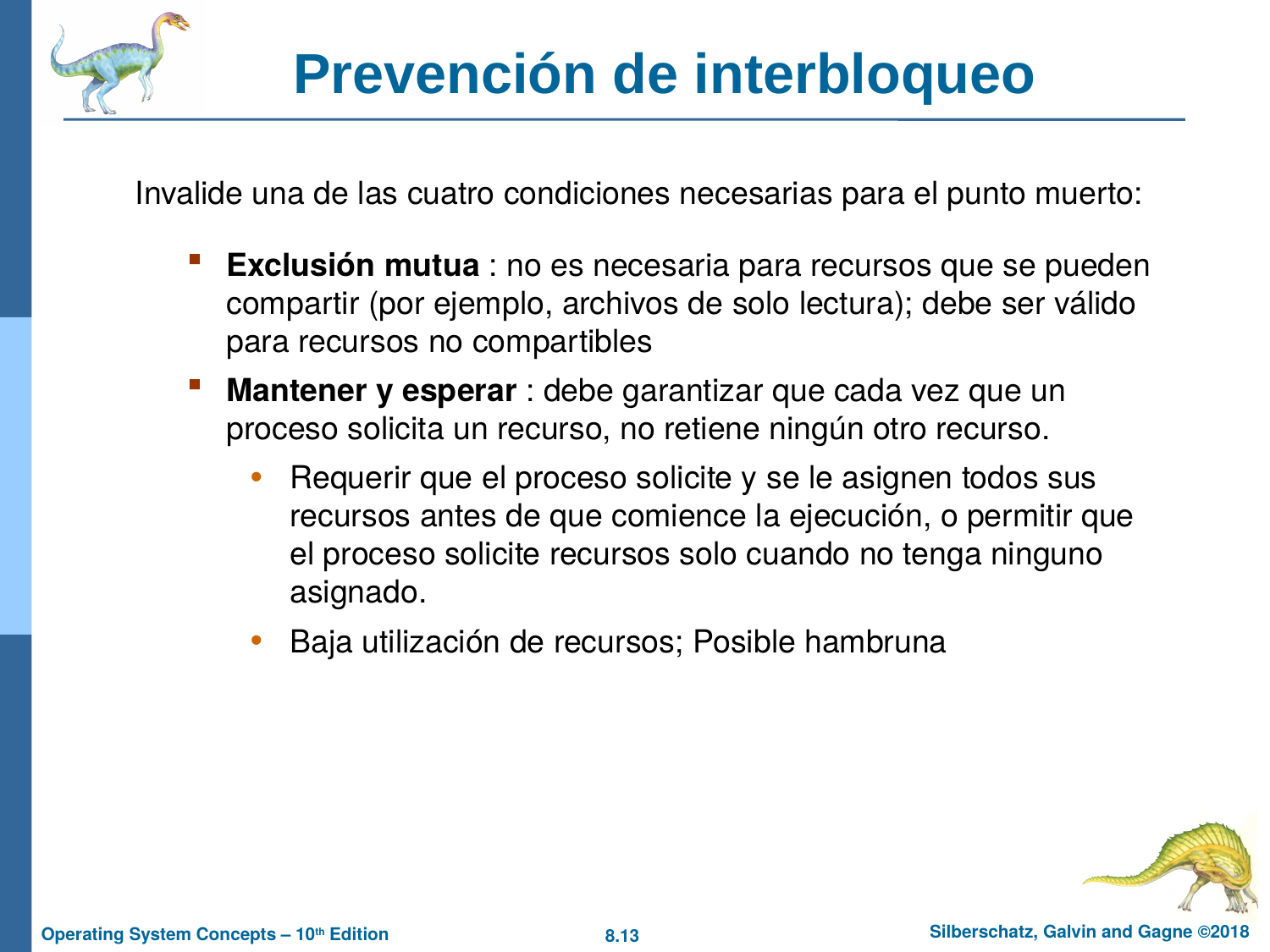

# Prevención de interbloqueo
Invalide una de las cuatro condiciones necesarias para el punto muerto:
Exclusión mutua : no es necesaria para recursos que se pueden compartir (por ejemplo, archivos de solo lectura); debe ser válido para recursos no compartibles
Mantener y esperar : debe garantizar que cada vez que un proceso solicita un recurso, no retiene ningún otro recurso.
Requerir que el proceso solicite y se le asignen todos sus recursos antes de que comience la ejecución, o permitir que el proceso solicite recursos solo cuando no tenga ninguno asignado.
Baja utilización de recursos; Posible hambruna